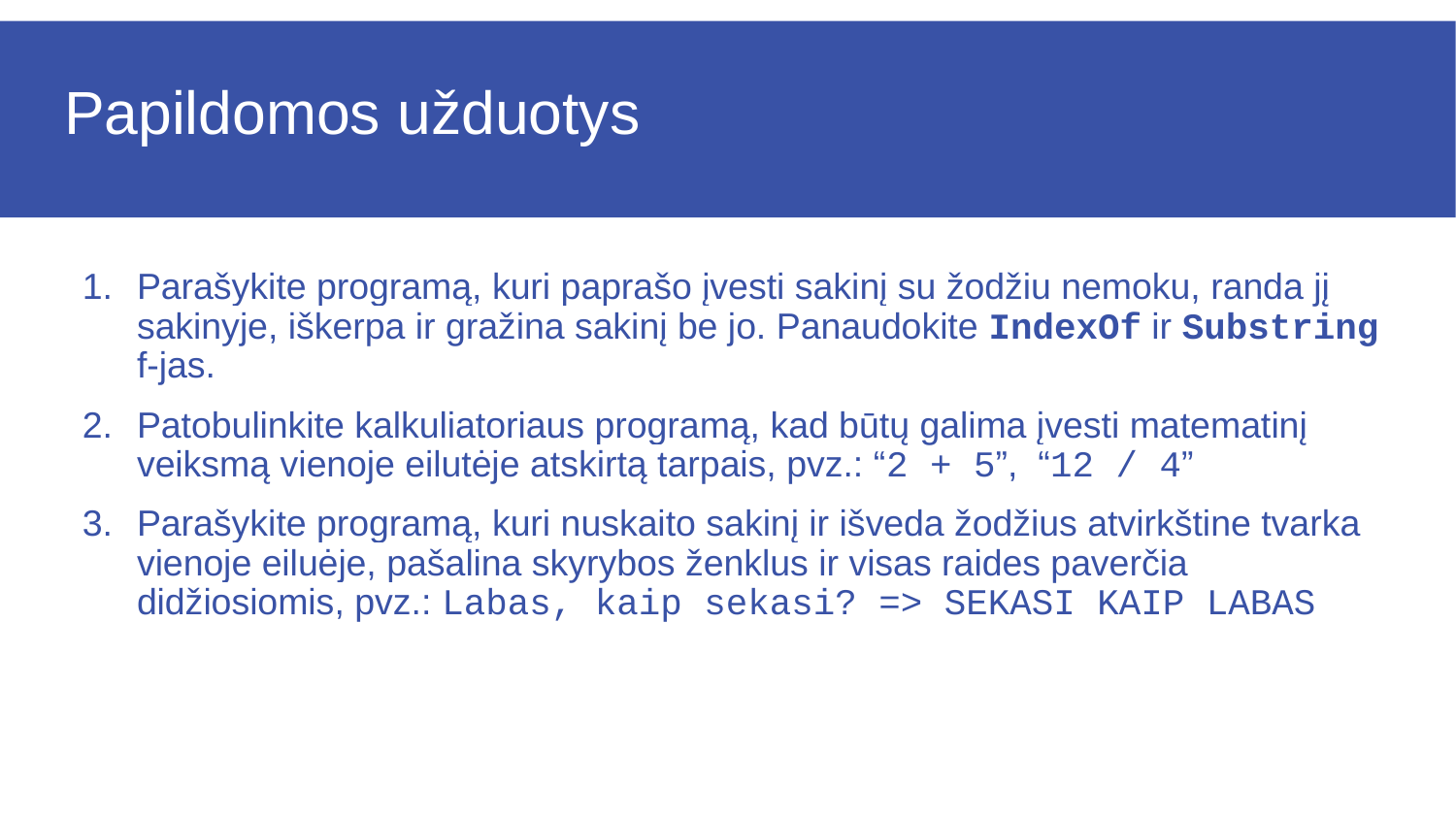

# Papildomos užduotys
Parašykite programą, kuri paprašo įvesti sakinį su žodžiu nemoku, randa jį sakinyje, iškerpa ir gražina sakinį be jo. Panaudokite IndexOf ir Substring f-jas.
Patobulinkite kalkuliatoriaus programą, kad būtų galima įvesti matematinį veiksmą vienoje eilutėje atskirtą tarpais, pvz.: “2 + 5”,  “12 / 4”
Parašykite programą, kuri nuskaito sakinį ir išveda žodžius atvirkštine tvarka vienoje eiluėje, pašalina skyrybos ženklus ir visas raides paverčia didžiosiomis, pvz.: Labas, kaip sekasi? => SEKASI KAIP LABAS